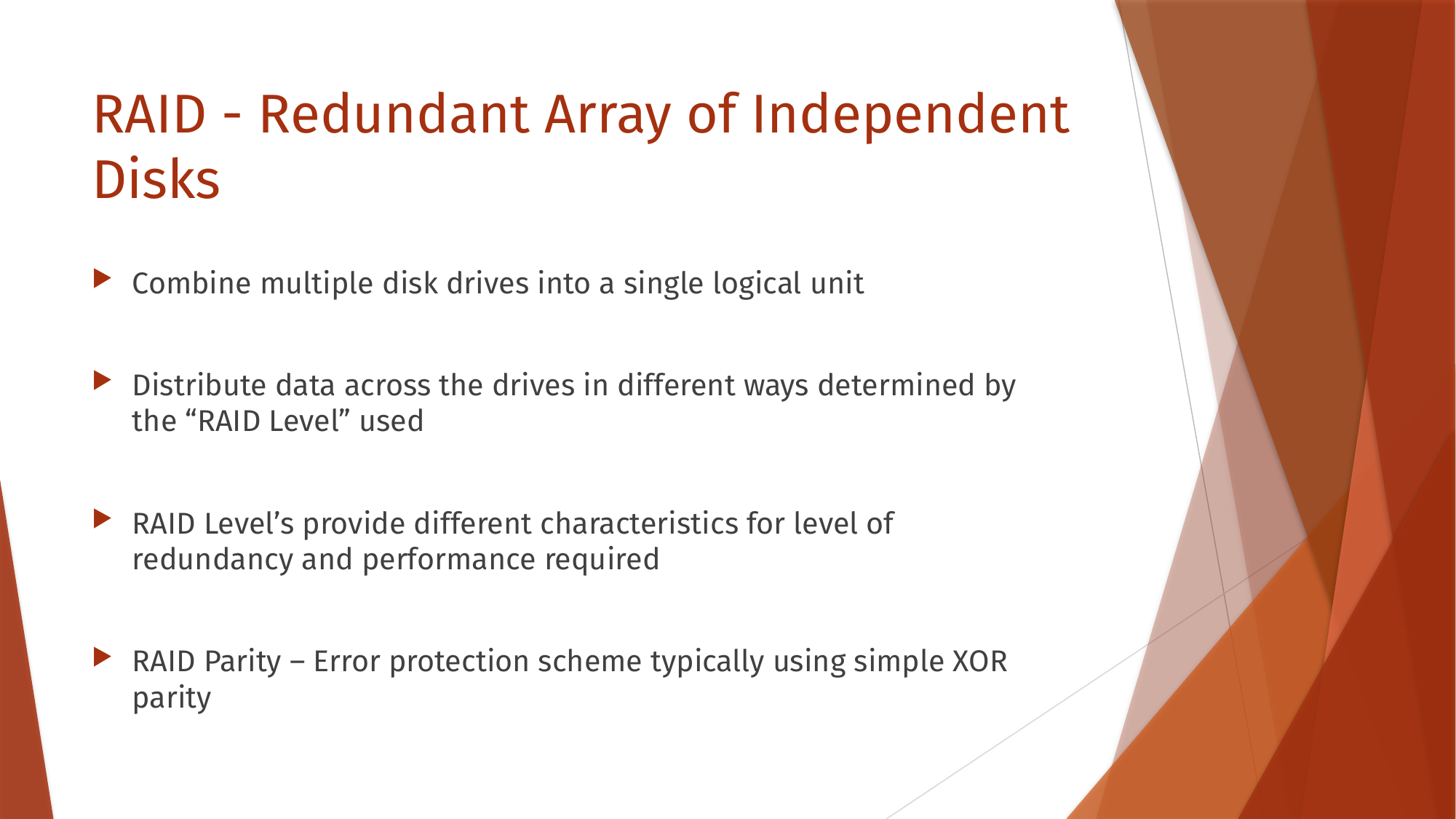

# RAID - Redundant Array of Independent Disks
Combine multiple disk drives into a single logical unit

Distribute data across the drives in different ways determined by the “RAID Level” used

RAID Level’s provide different characteristics for level of redundancy and performance required

RAID Parity – Error protection scheme typically using simple XOR parity